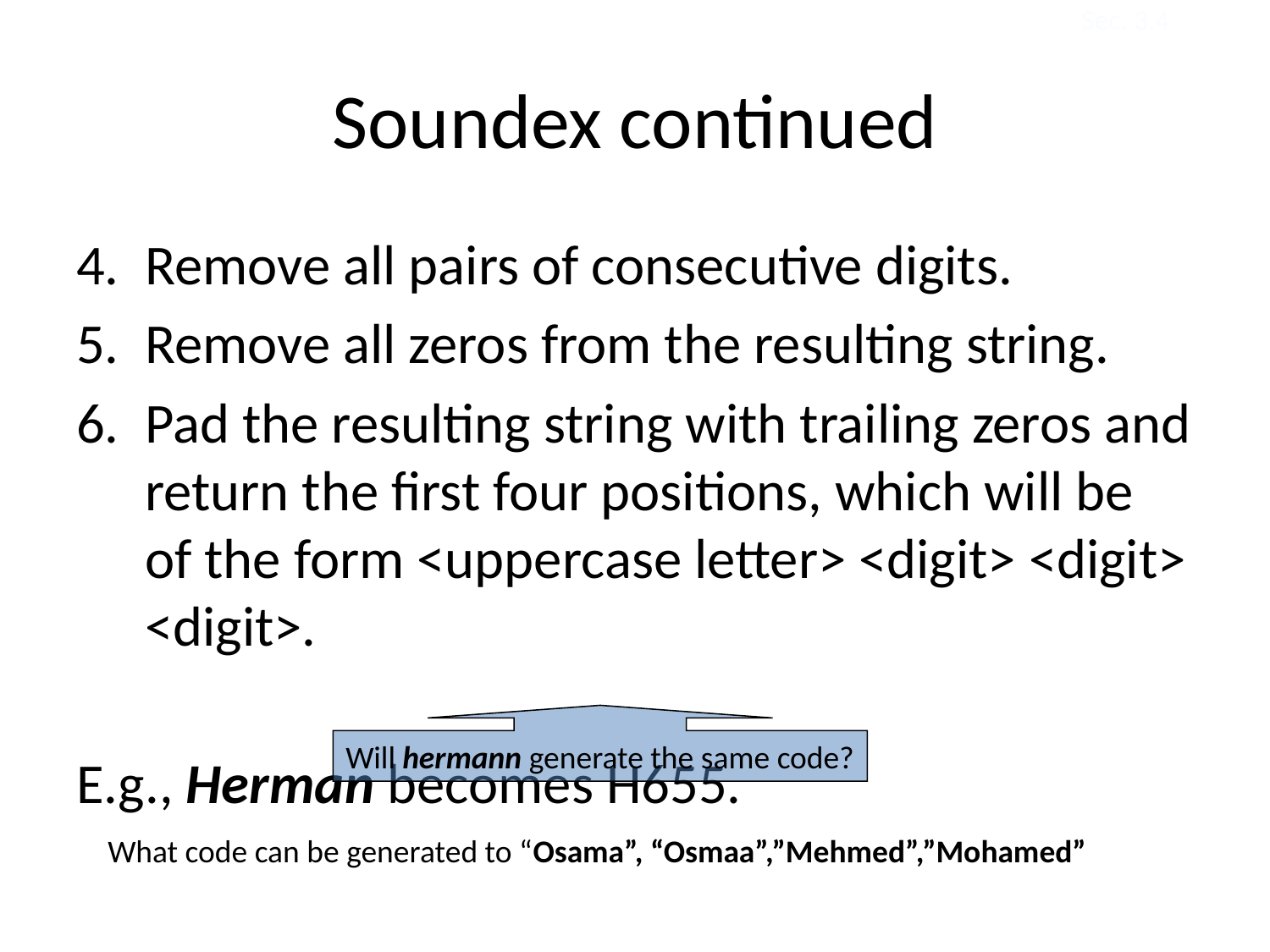

Sec. 3.4
# Soundex continued
Remove all pairs of consecutive digits.
Remove all zeros from the resulting string.
Pad the resulting string with trailing zeros and return the first four positions, which will be of the form <uppercase letter> <digit> <digit> <digit>.

E.g., Herman becomes H655.

Will hermann generate the same code?
What code can be generated to “Osama”, “Osmaa”,”Mehmed”,”Mohamed”
25